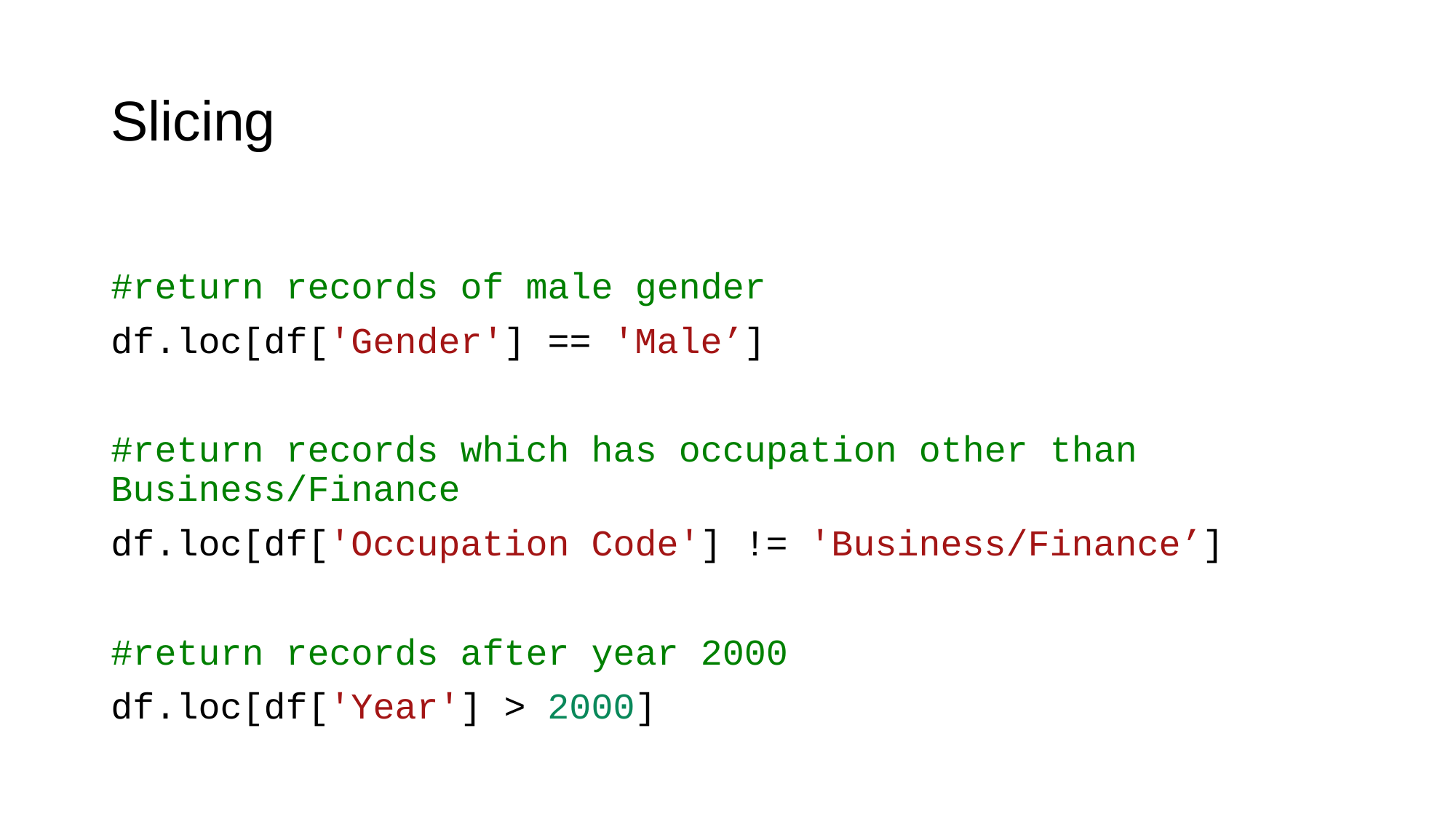

# Slicing

#return records of male gender
df.loc[df['Gender'] == 'Male’]

#return records which has occupation other than Business/Finance
df.loc[df['Occupation Code'] != 'Business/Finance’]

#return records after year 2000
df.loc[df['Year'] > 2000]